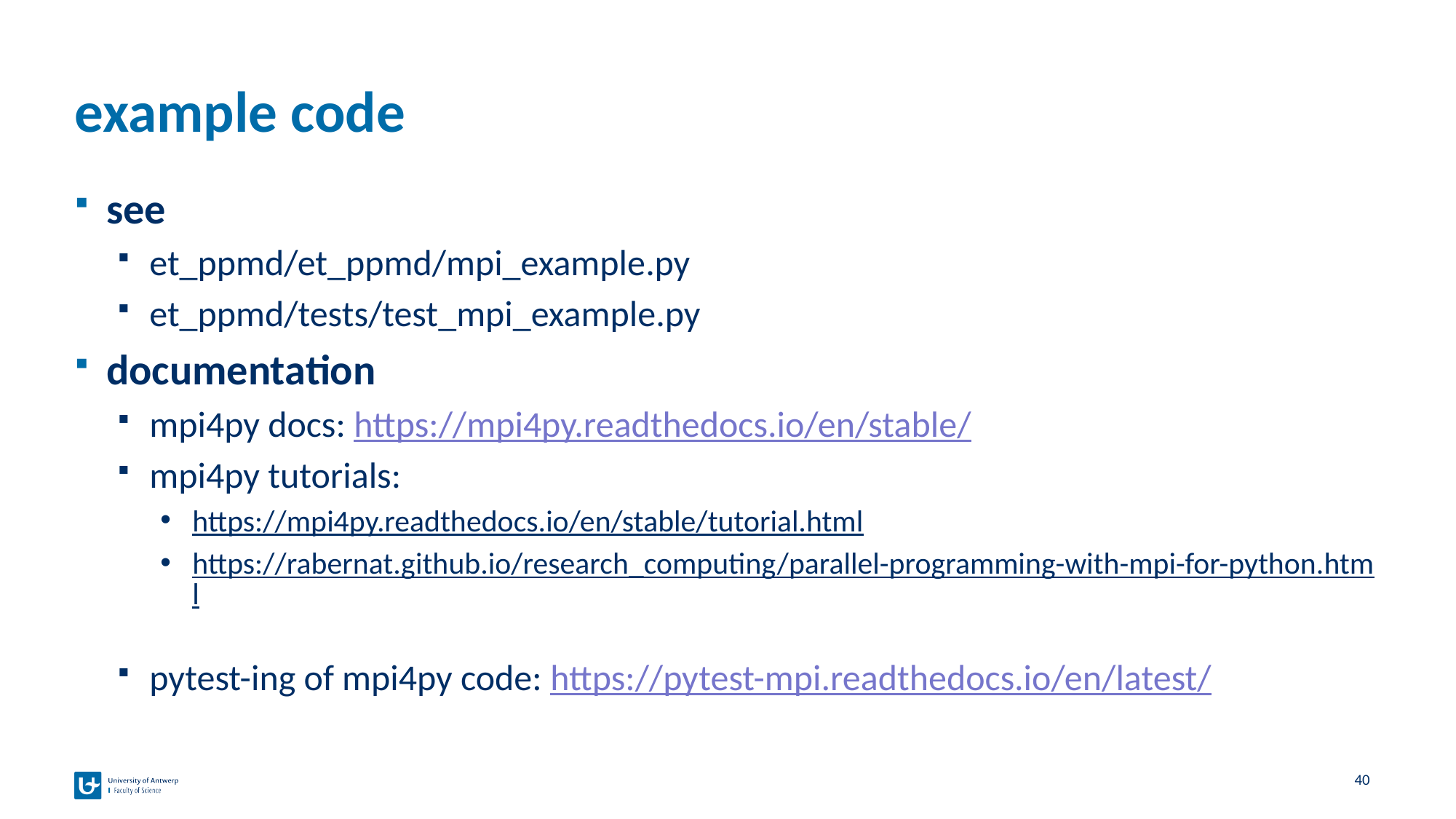

# example code
see
et_ppmd/et_ppmd/mpi_example.py
et_ppmd/tests/test_mpi_example.py
documentation
mpi4py docs: https://mpi4py.readthedocs.io/en/stable/
mpi4py tutorials:
https://mpi4py.readthedocs.io/en/stable/tutorial.html
https://rabernat.github.io/research_computing/parallel-programming-with-mpi-for-python.html
pytest-ing of mpi4py code: https://pytest-mpi.readthedocs.io/en/latest/

40